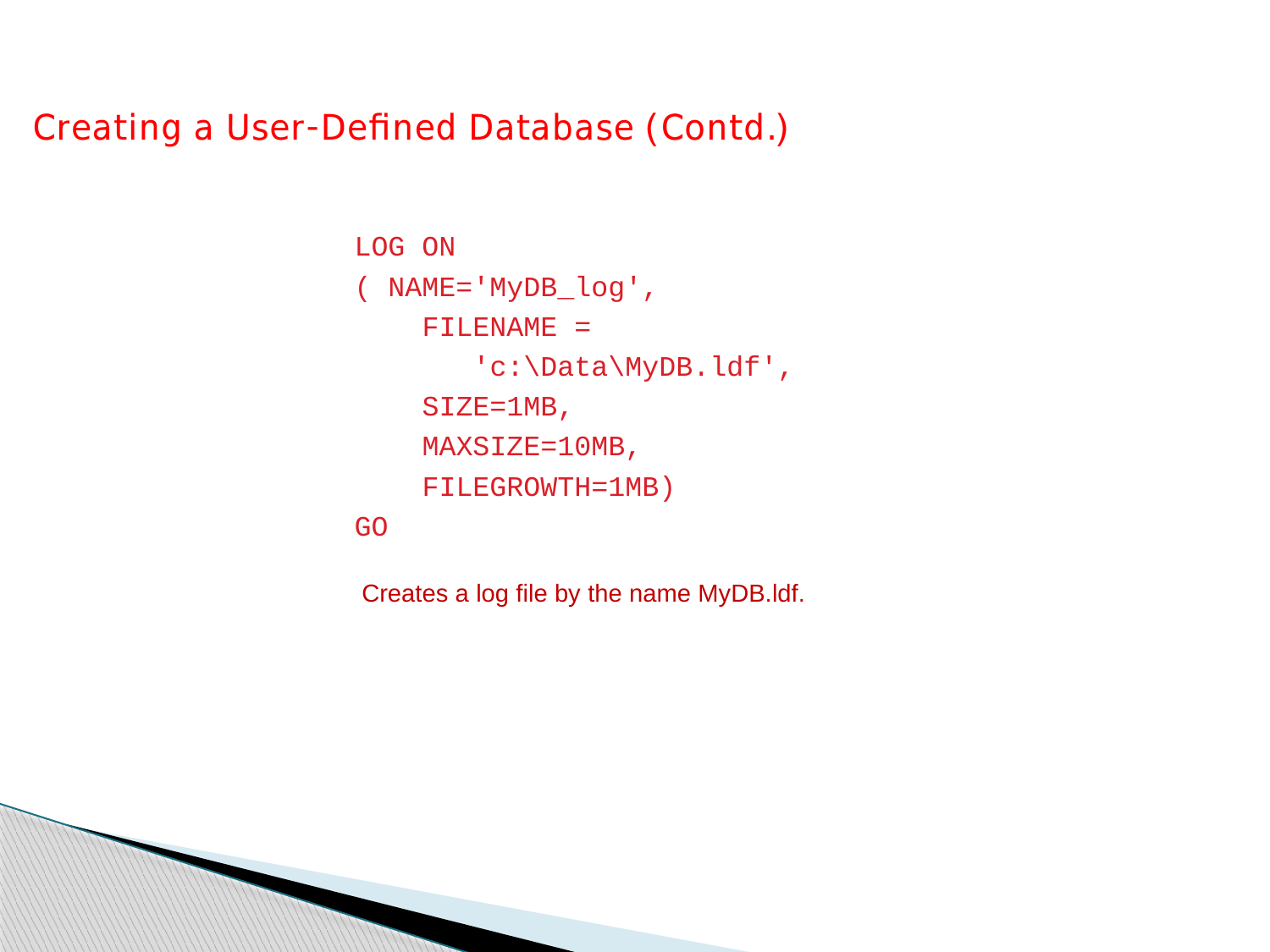

Creating a User-Defined Database (Contd.)
LOG ON
( NAME='MyDB_log',
    FILENAME =
       'c:\Data\MyDB.ldf',
    SIZE=1MB,
    MAXSIZE=10MB,
    FILEGROWTH=1MB)
GO

Creates a log file by the name MyDB.ldf.